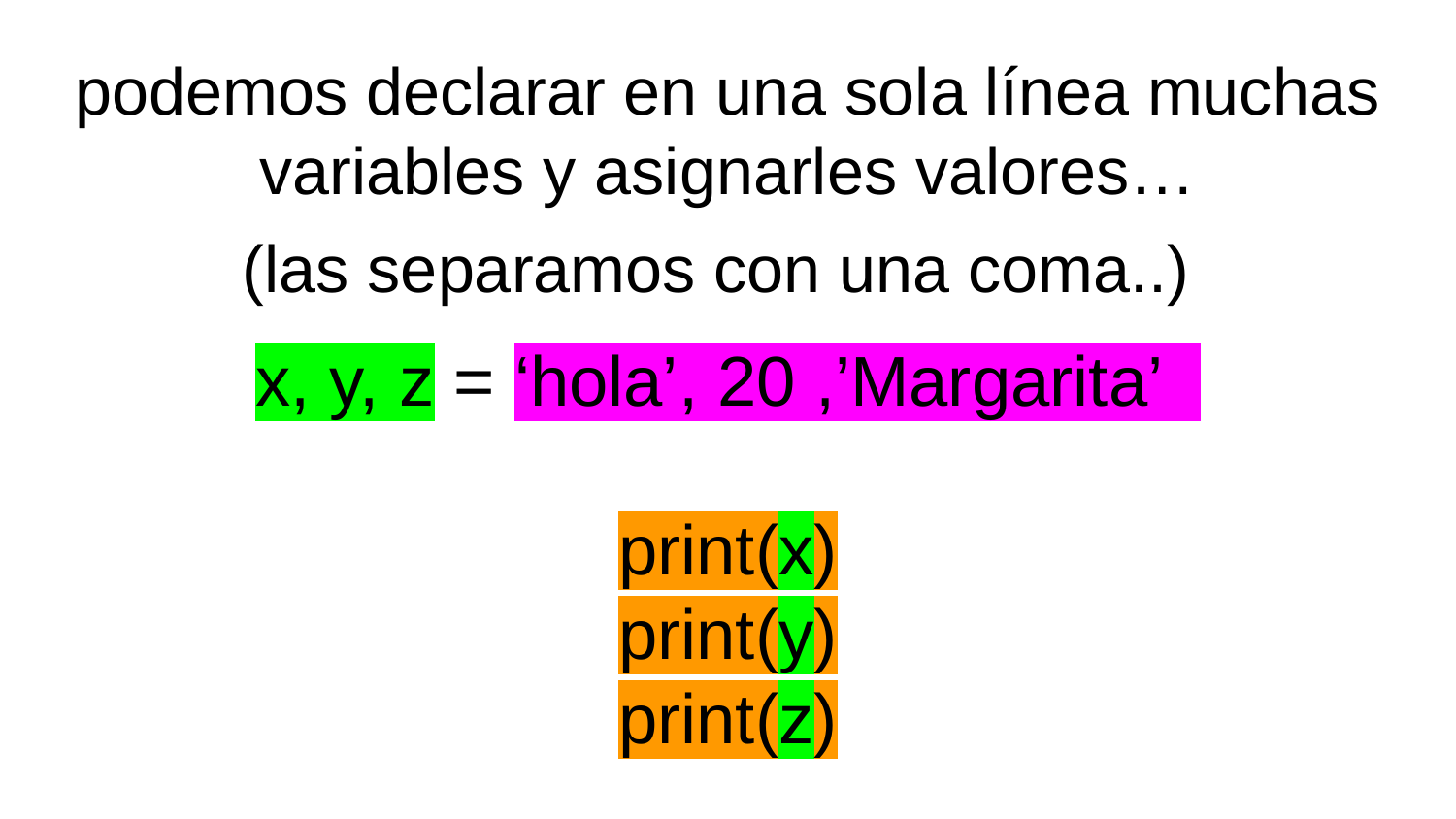

# podemos declarar en una sola línea muchas variables y asignarles valores…
(las separamos con una coma..)
x, y, z = ‘hola’, 20 ,’Margarita’

print(x)
print(y)
print(z)